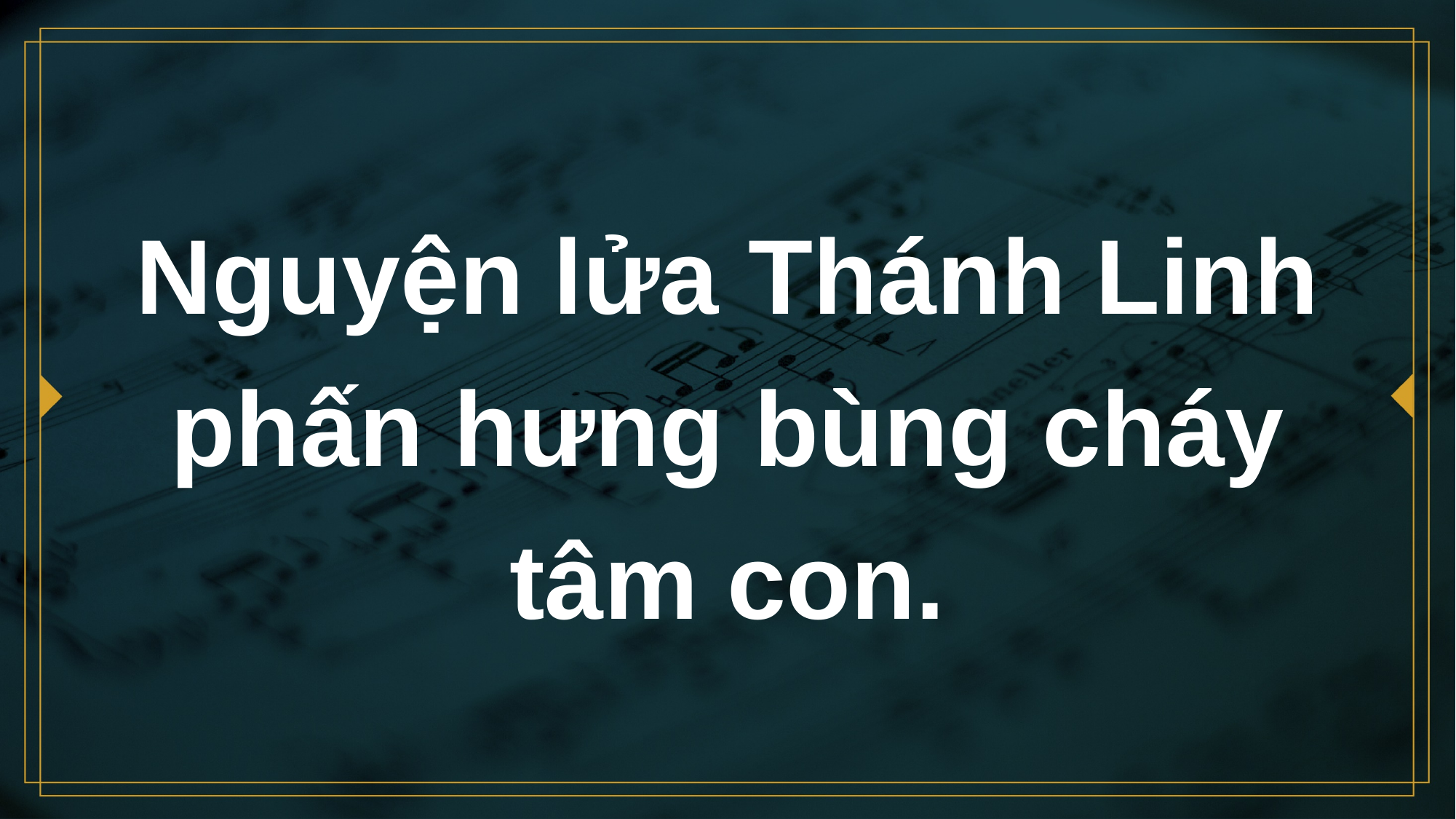

# Nguyện lửa Thánh Linh phấn hưng bùng cháy tâm con.